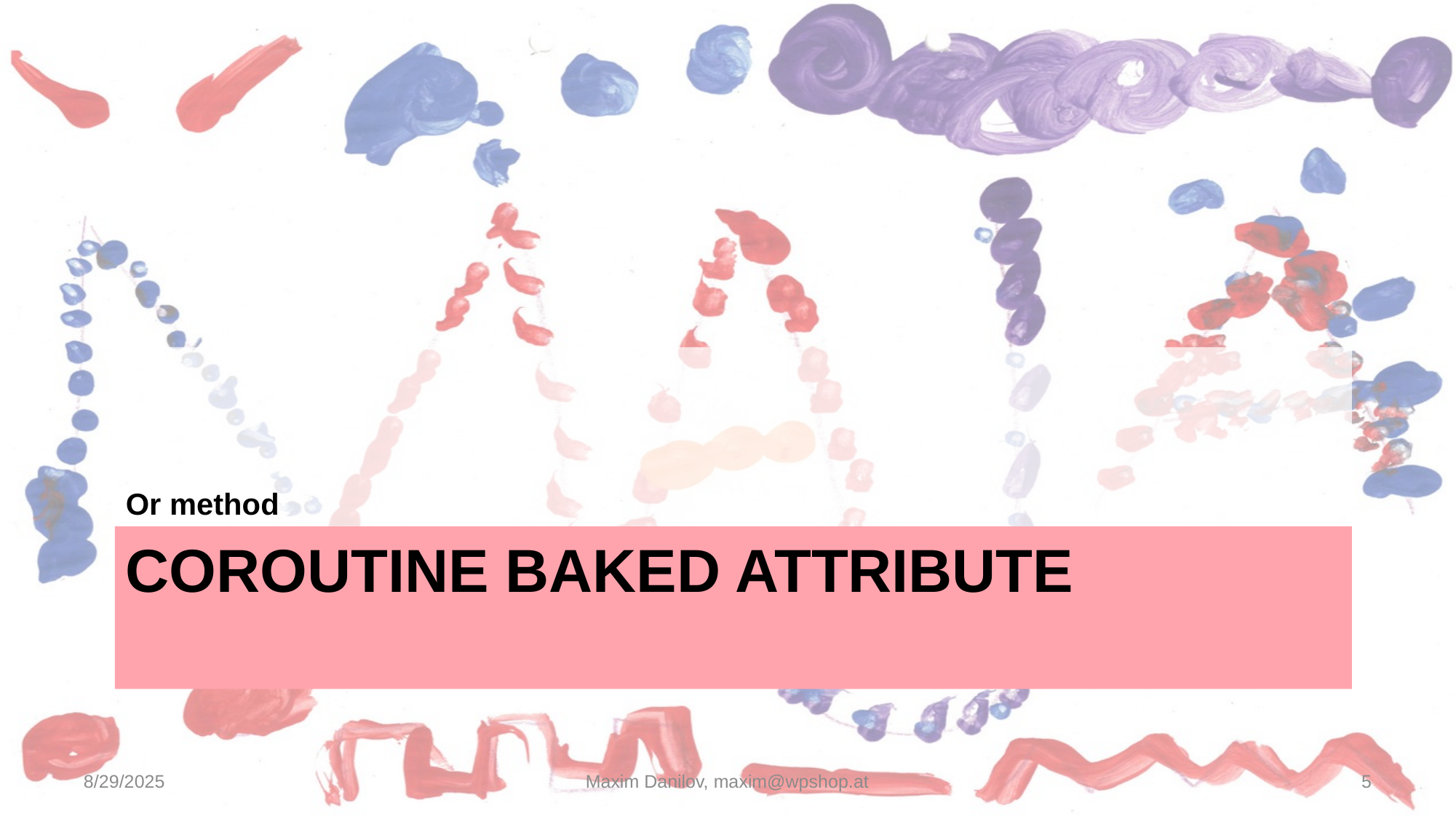

Or method
# Coroutine baked Attribute
8/29/2025
Maxim Danilov, maxim@wpshop.at
5